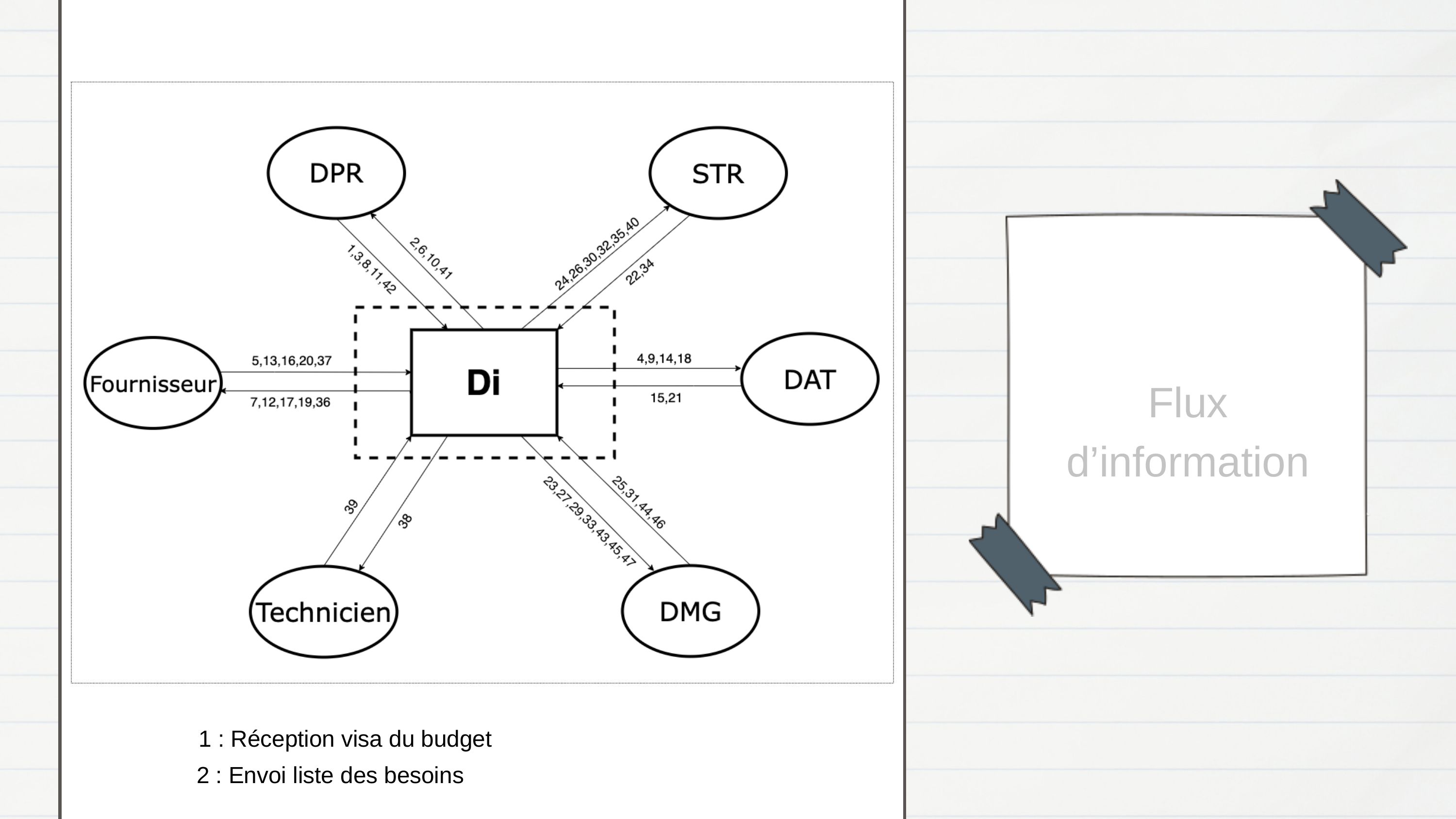

Flux d’information
1 : Réception visa du budget
2 : Envoi liste des besoins